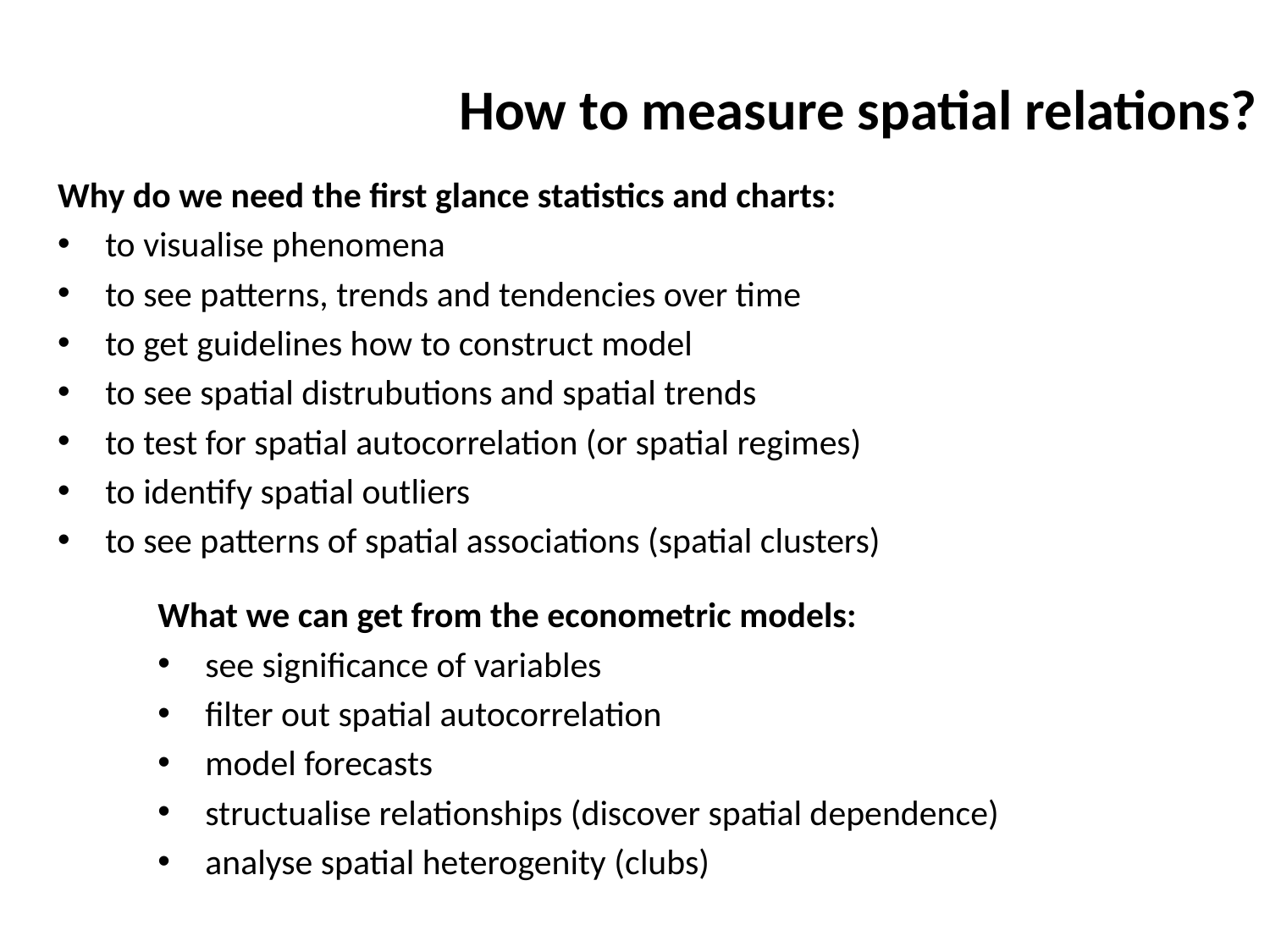

# How to measure spatial relations?
Why do we need the first glance statistics and charts:
to visualise phenomena
to see patterns, trends and tendencies over time
to get guidelines how to construct model
to see spatial distrubutions and spatial trends
to test for spatial autocorrelation (or spatial regimes)
to identify spatial outliers
to see patterns of spatial associations (spatial clusters)

What we can get from the econometric models:
see significance of variables
filter out spatial autocorrelation
model forecasts
structualise relationships (discover spatial dependence)
analyse spatial heterogenity (clubs)